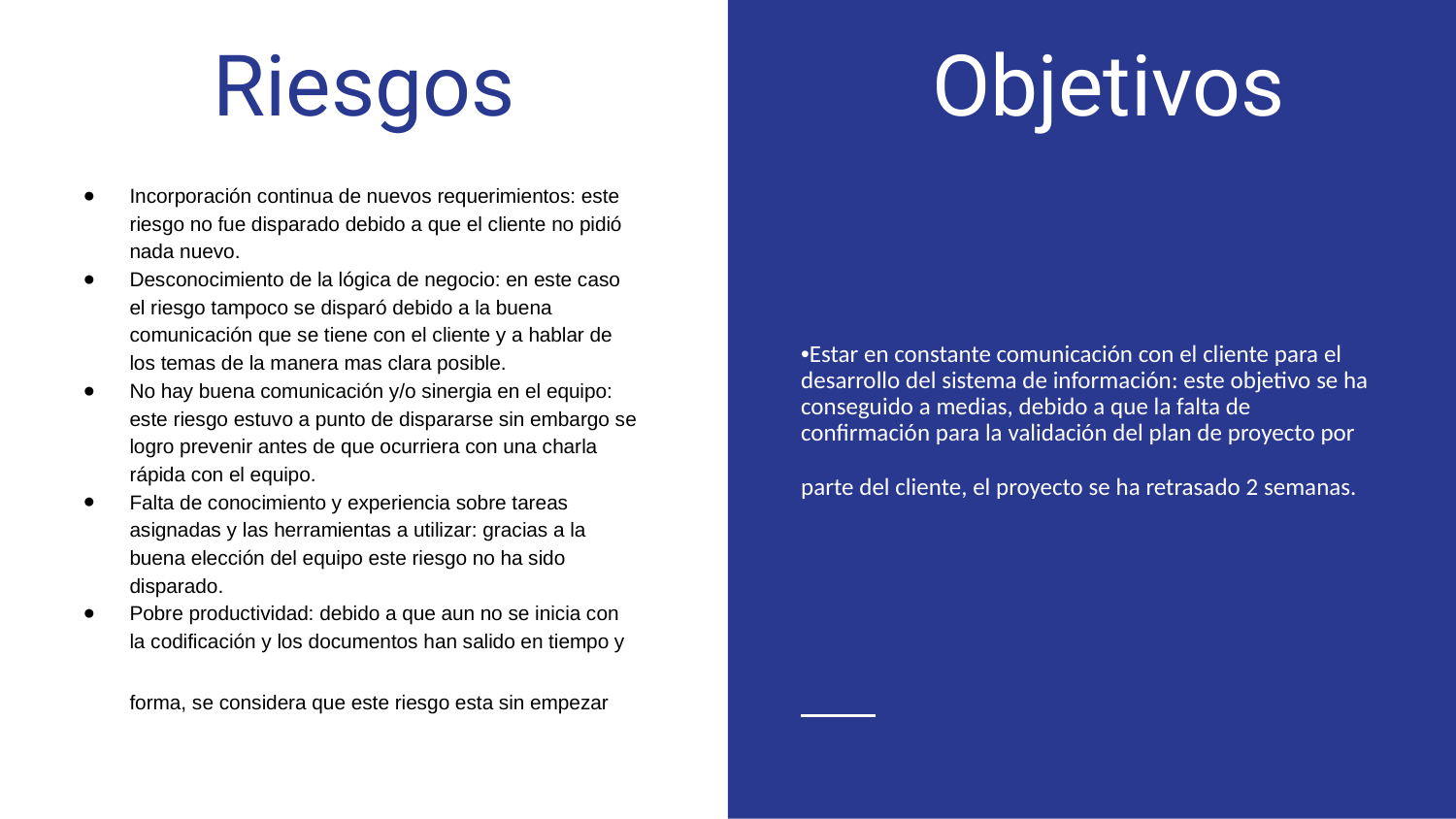

# Riesgos
Objetivos
Incorporación continua de nuevos requerimientos: este riesgo no fue disparado debido a que el cliente no pidió nada nuevo.
Desconocimiento de la lógica de negocio: en este caso el riesgo tampoco se disparó debido a la buena comunicación que se tiene con el cliente y a hablar de los temas de la manera mas clara posible.
No hay buena comunicación y/o sinergia en el equipo: este riesgo estuvo a punto de dispararse sin embargo se logro prevenir antes de que ocurriera con una charla rápida con el equipo.
Falta de conocimiento y experiencia sobre tareas asignadas y las herramientas a utilizar: gracias a la buena elección del equipo este riesgo no ha sido disparado.
Pobre productividad: debido a que aun no se inicia con la codificación y los documentos han salido en tiempo y forma, se considera que este riesgo esta sin empezar
•Estar en constante comunicación con el cliente para el desarrollo del sistema de información: este objetivo se ha conseguido a medias, debido a que la falta de confirmación para la validación del plan de proyecto por parte del cliente, el proyecto se ha retrasado 2 semanas.